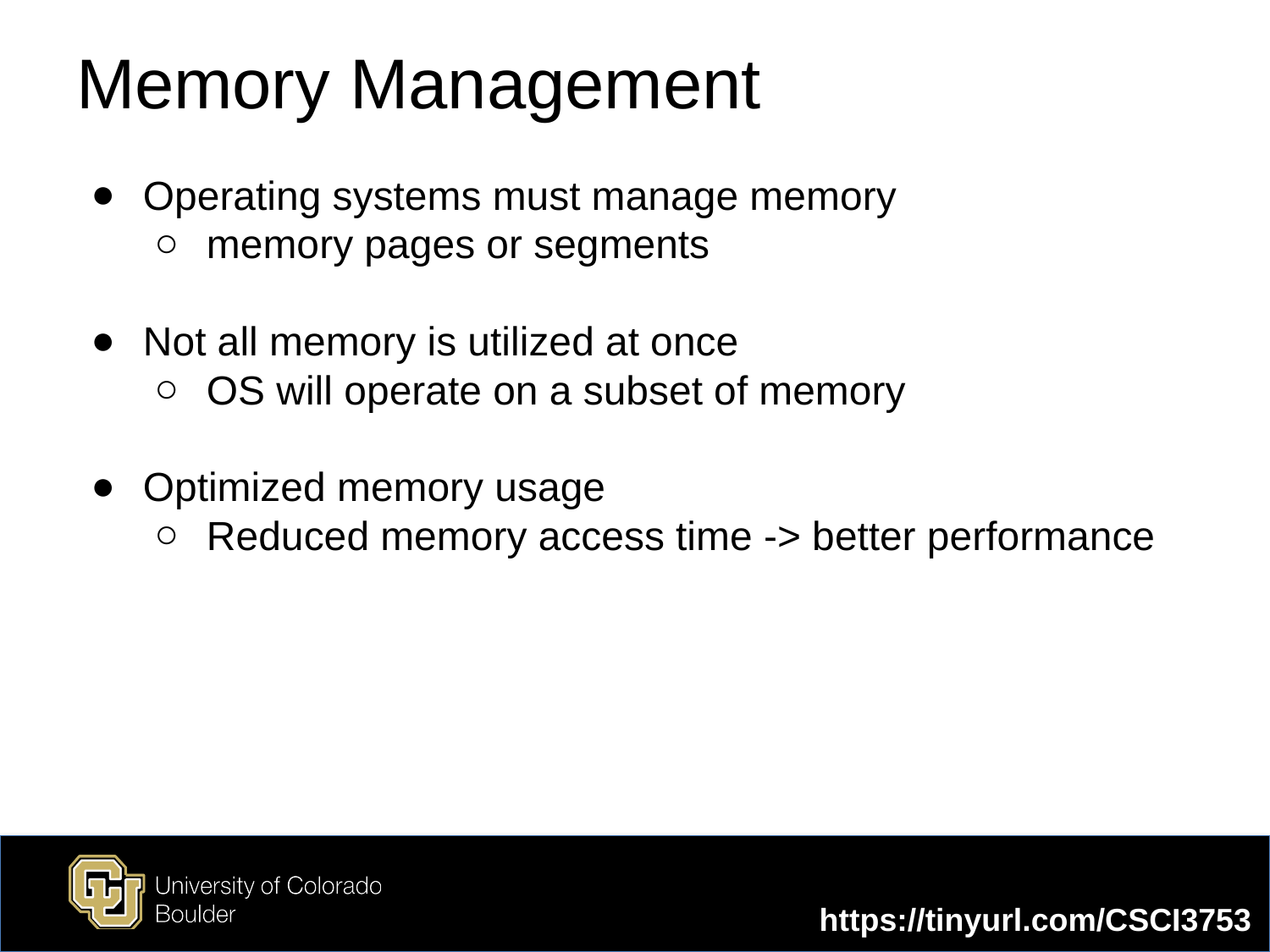

Memory Management
Operating systems must manage memory
memory pages or segments

Not all memory is utilized at once
OS will operate on a subset of memory

Optimized memory usage
Reduced memory access time -> better performance
https://tinyurl.com/CSCI3753